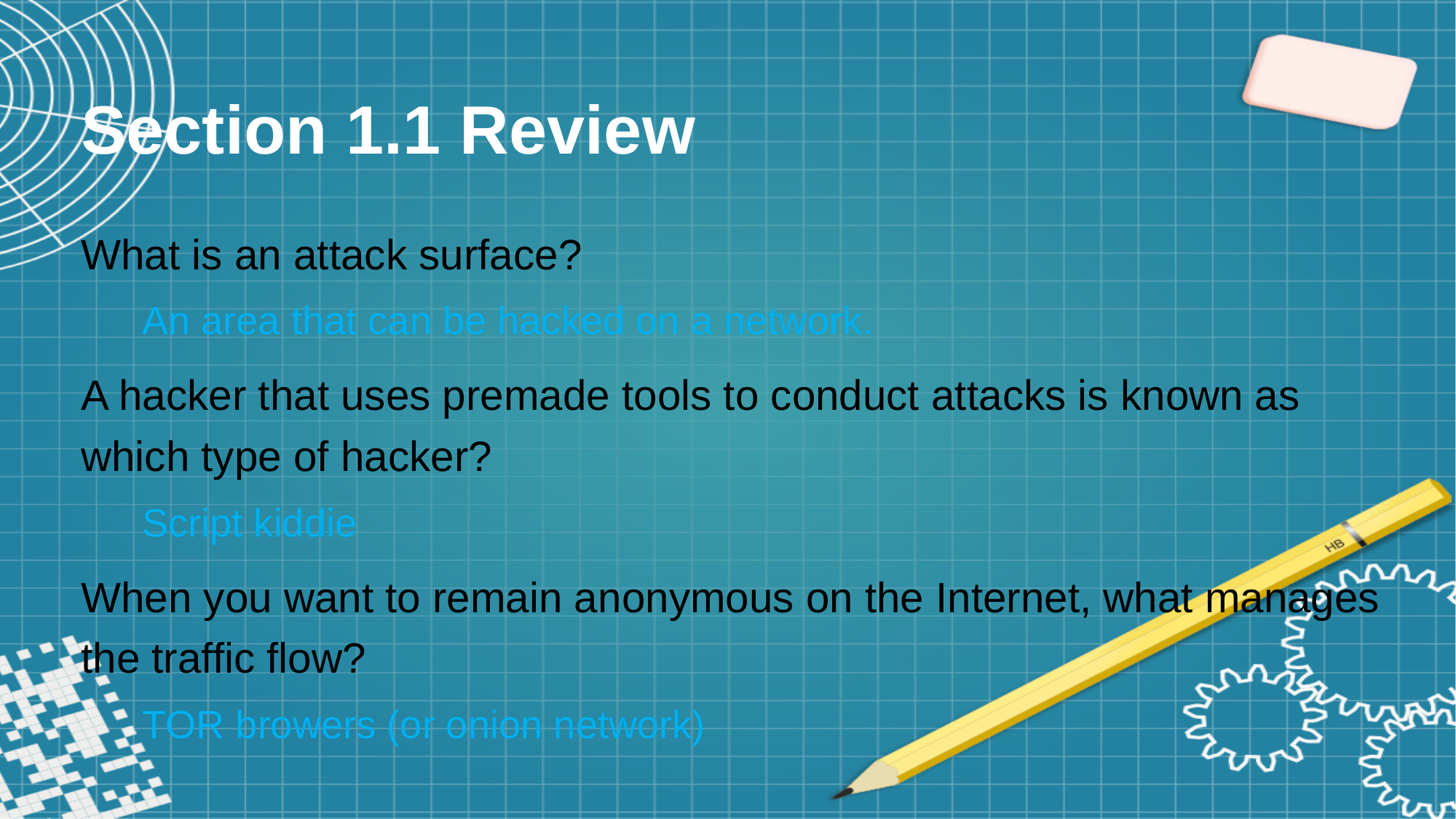

Section 1.1 Review
What is an attack surface?
An area that can be hacked on a network.
A hacker that uses premade tools to conduct attacks is known as which type of hacker?
Script kiddie
When you want to remain anonymous on the Internet, what manages the traffic flow?
TOR browers (or onion network)